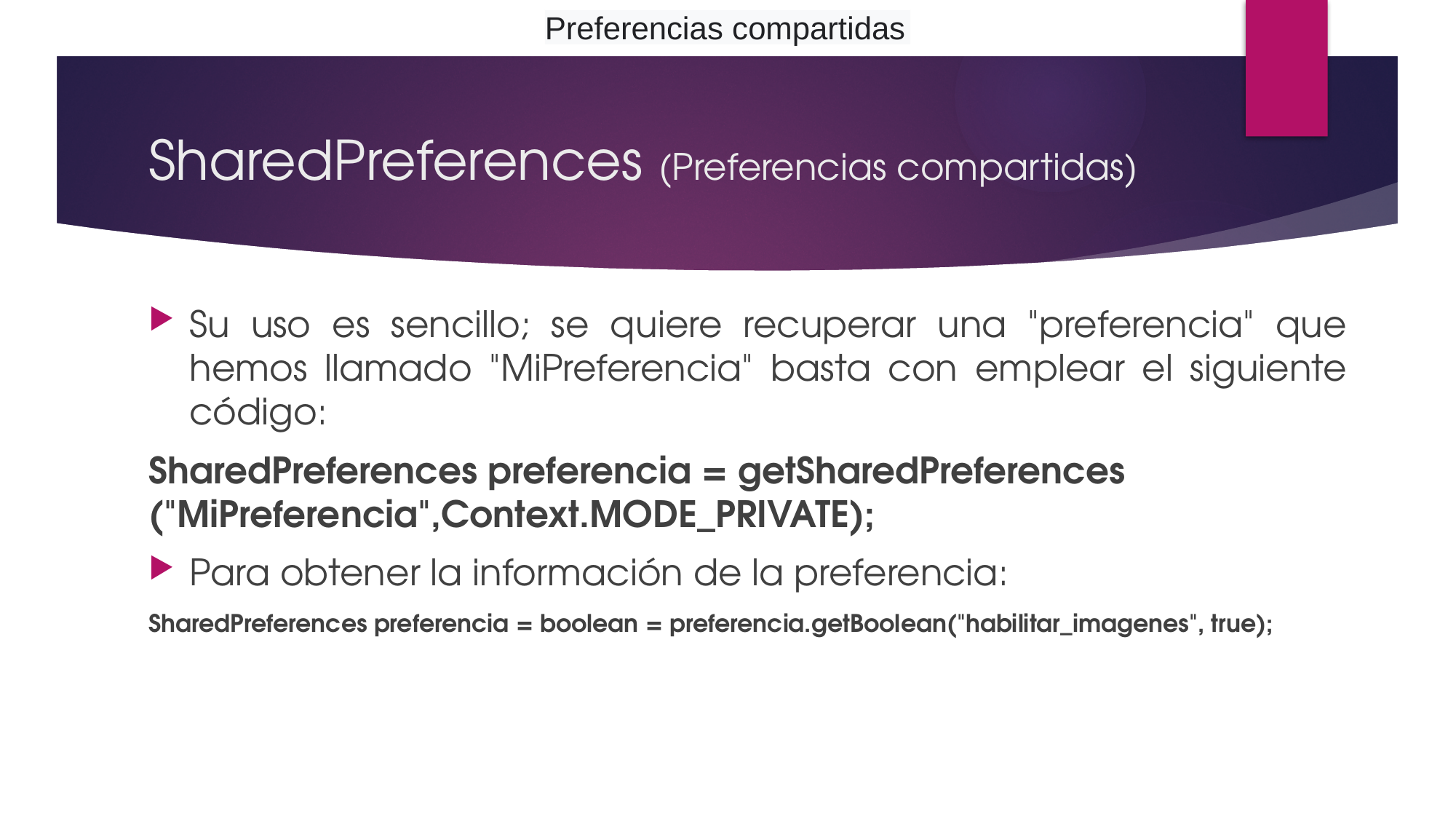

Preferencias compartidas
# SharedPreferences (Preferencias compartidas)
Su uso es sencillo; se quiere recuperar una "preferencia" que hemos llamado "MiPreferencia" basta con emplear el siguiente código:
SharedPreferences preferencia = getSharedPreferences ("MiPreferencia",Context.MODE_PRIVATE);
Para obtener la información de la preferencia:
SharedPreferences preferencia = boolean = preferencia.getBoolean("habilitar_imagenes", true);